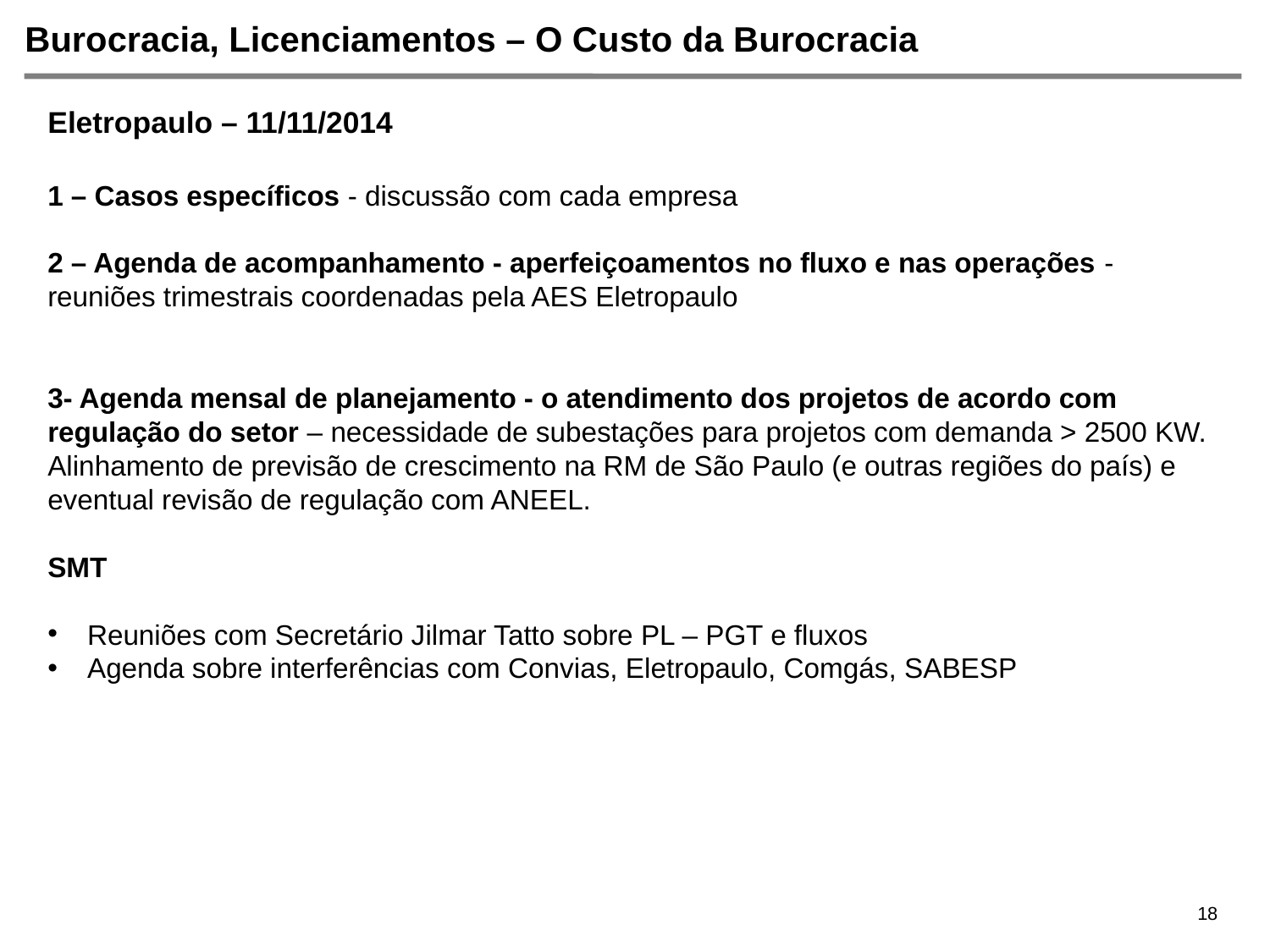

# Burocracia, Licenciamentos – O Custo da Burocracia

Eletropaulo – 11/11/2014

1 – Casos específicos - discussão com cada empresa

2 – Agenda de acompanhamento - aperfeiçoamentos no fluxo e nas operações - reuniões trimestrais coordenadas pela AES Eletropaulo

3- Agenda mensal de planejamento - o atendimento dos projetos de acordo com regulação do setor – necessidade de subestações para projetos com demanda > 2500 KW. Alinhamento de previsão de crescimento na RM de São Paulo (e outras regiões do país) e eventual revisão de regulação com ANEEL.

SMT

Reuniões com Secretário Jilmar Tatto sobre PL – PGT e fluxos
Agenda sobre interferências com Convias, Eletropaulo, Comgás, SABESP

18